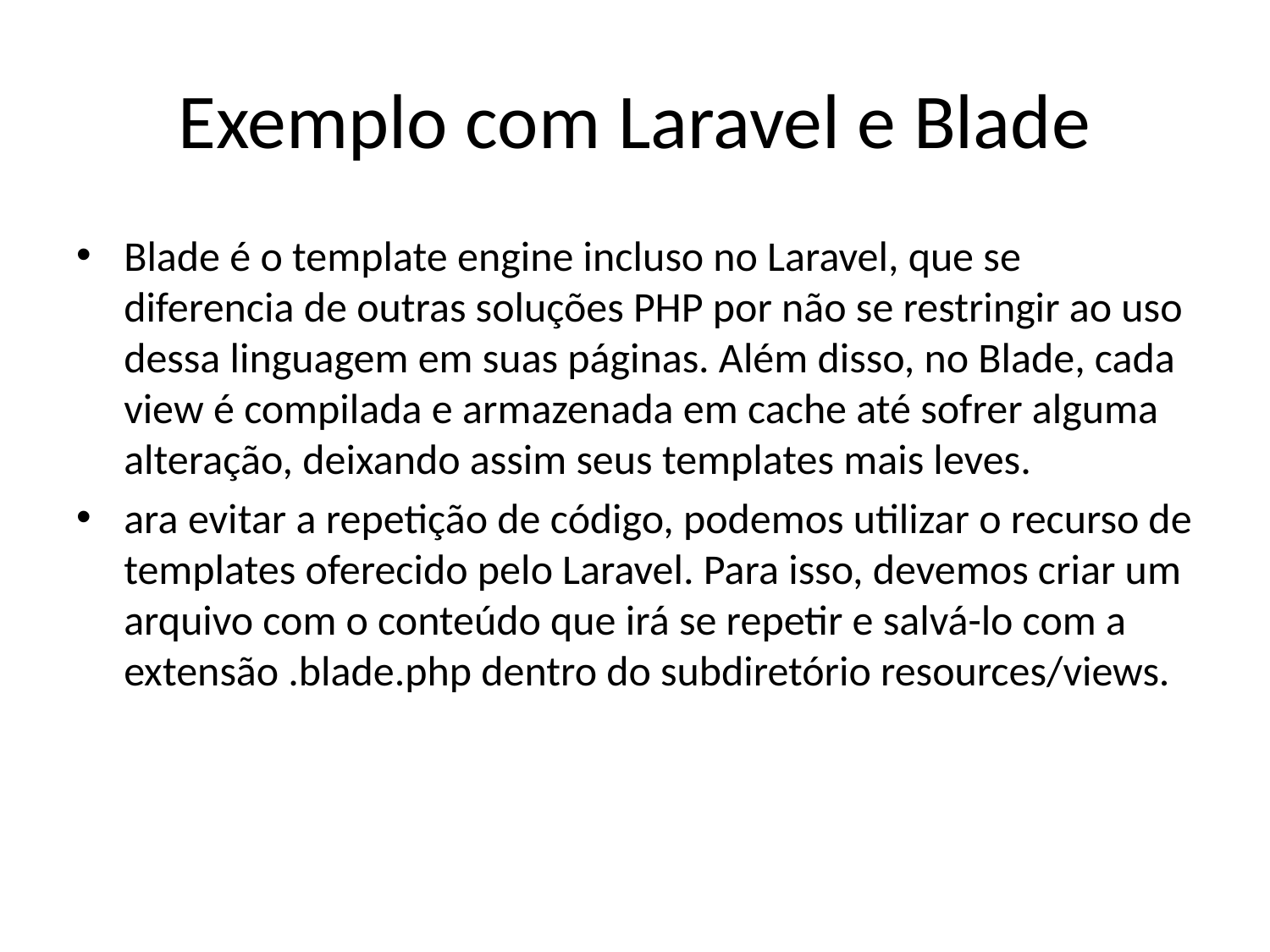

# Exemplo com Laravel e Blade
Blade é o template engine incluso no Laravel, que se diferencia de outras soluções PHP por não se restringir ao uso dessa linguagem em suas páginas. Além disso, no Blade, cada view é compilada e armazenada em cache até sofrer alguma alteração, deixando assim seus templates mais leves.
ara evitar a repetição de código, podemos utilizar o recurso de templates oferecido pelo Laravel. Para isso, devemos criar um arquivo com o conteúdo que irá se repetir e salvá-lo com a extensão .blade.php dentro do subdiretório resources/views.